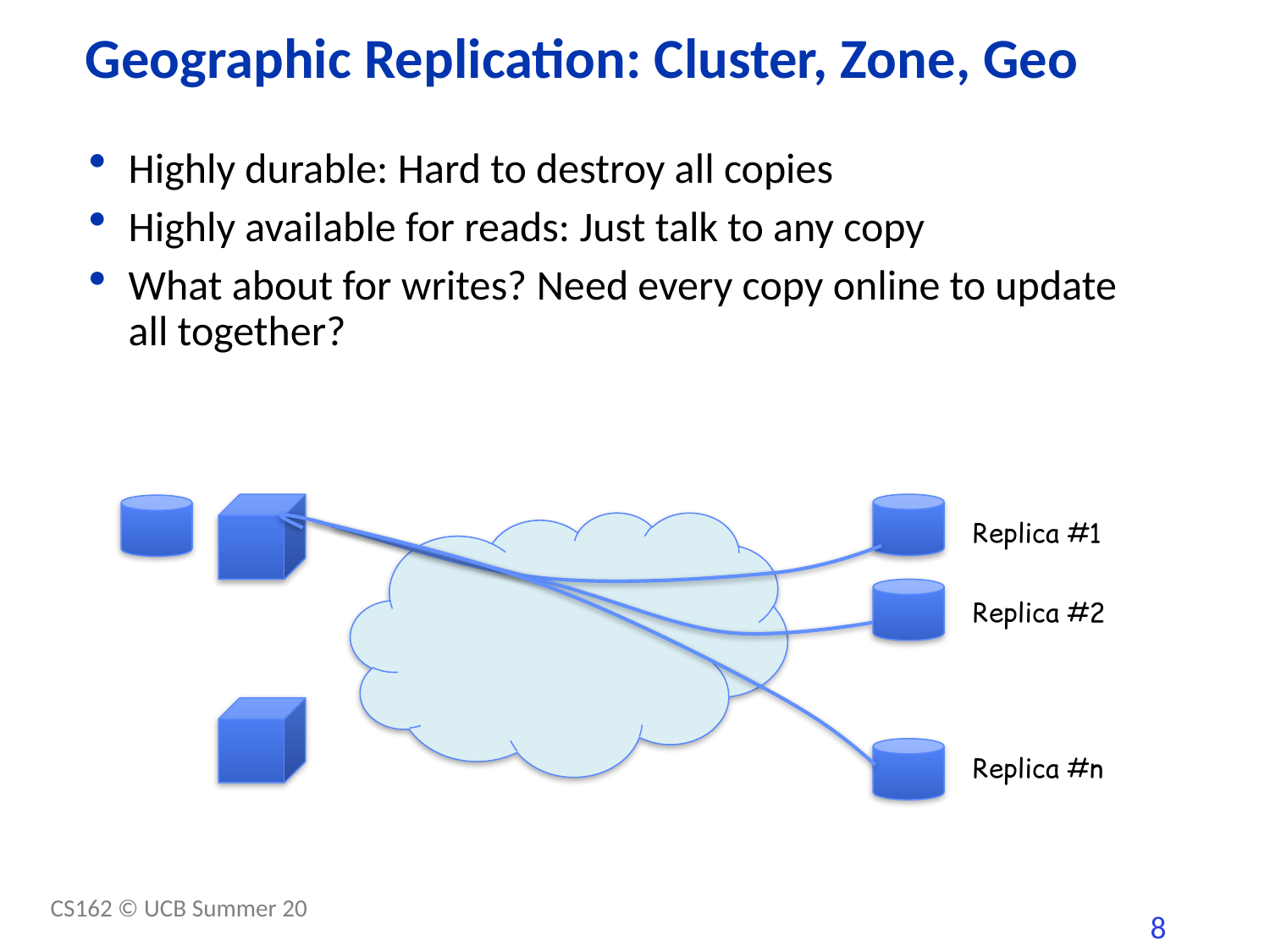

# Geographic Replication: Cluster, Zone, Geo
Highly durable: Hard to destroy all copies
Highly available for reads: Just talk to any copy
What about for writes? Need every copy online to update all together?

Replica #1

Replica #2

Replica #n
CS162 © UCB Summer 20